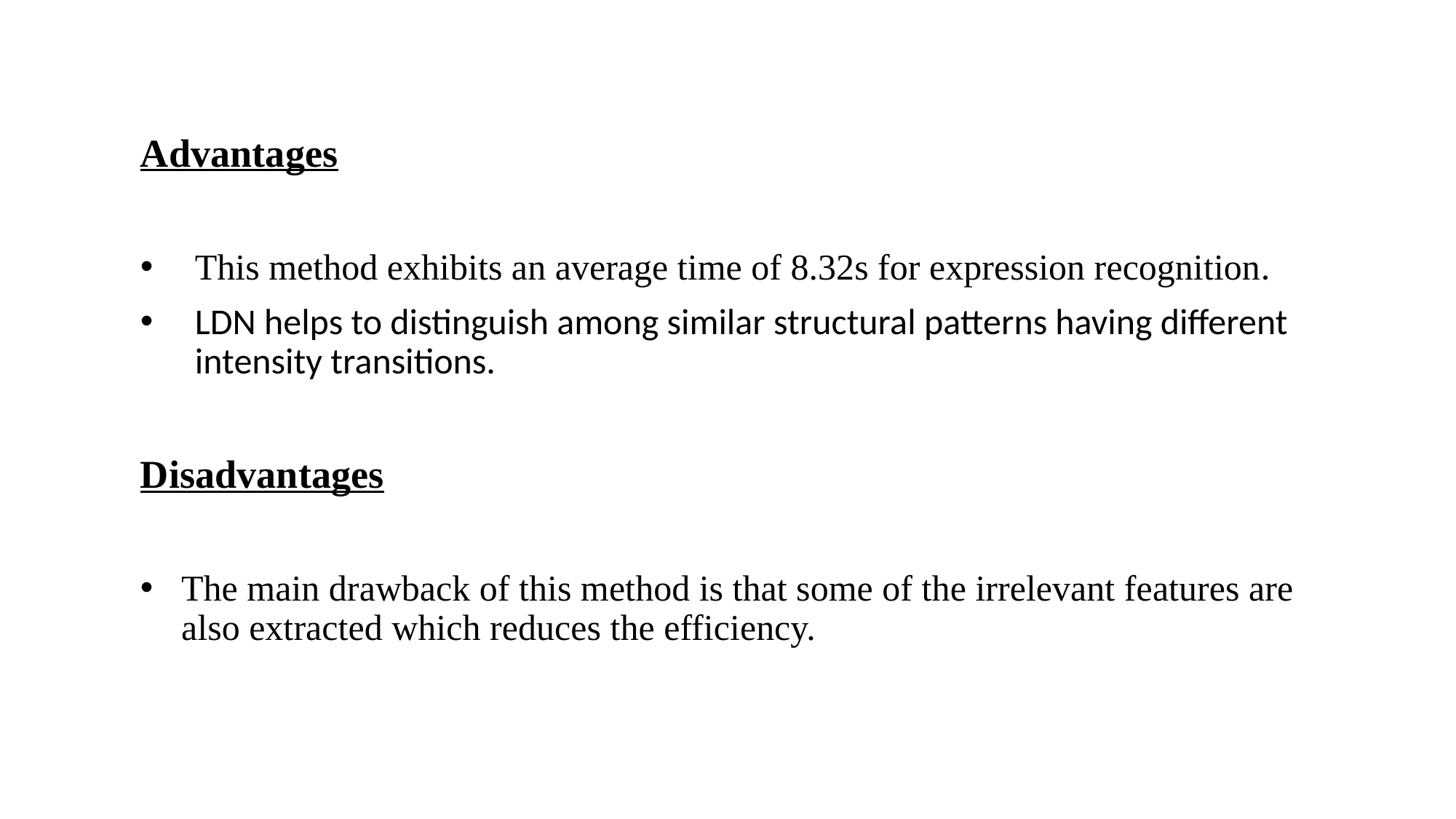

Advantages

This method exhibits an average time of 8.32s for expression recognition.
LDN helps to distinguish among similar structural patterns having different intensity transitions.

Disadvantages

The main drawback of this method is that some of the irrelevant features are also extracted which reduces the efficiency.